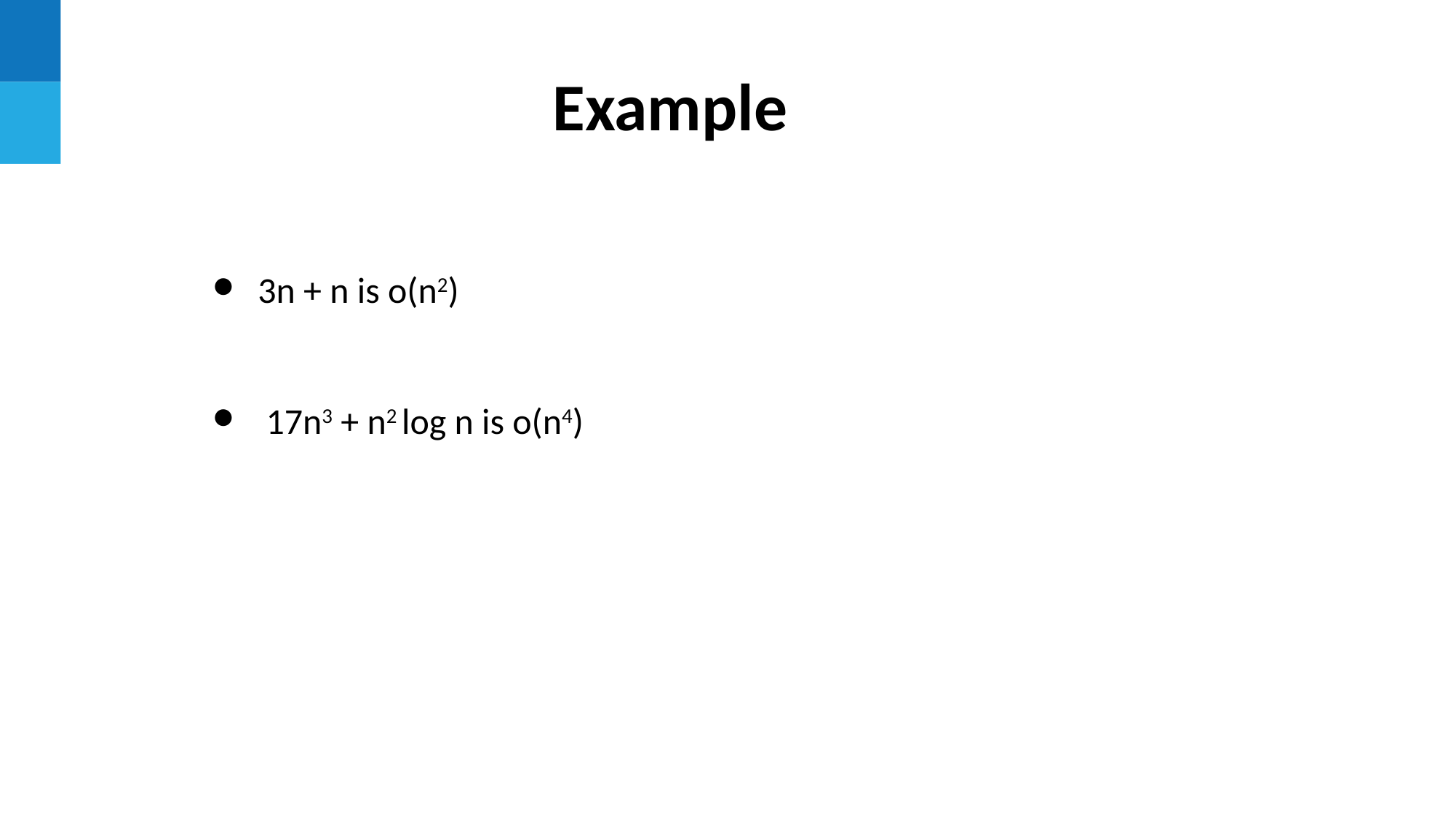

Example

3n + n is o(n2)

 17n3 + n2 log n is o(n4)